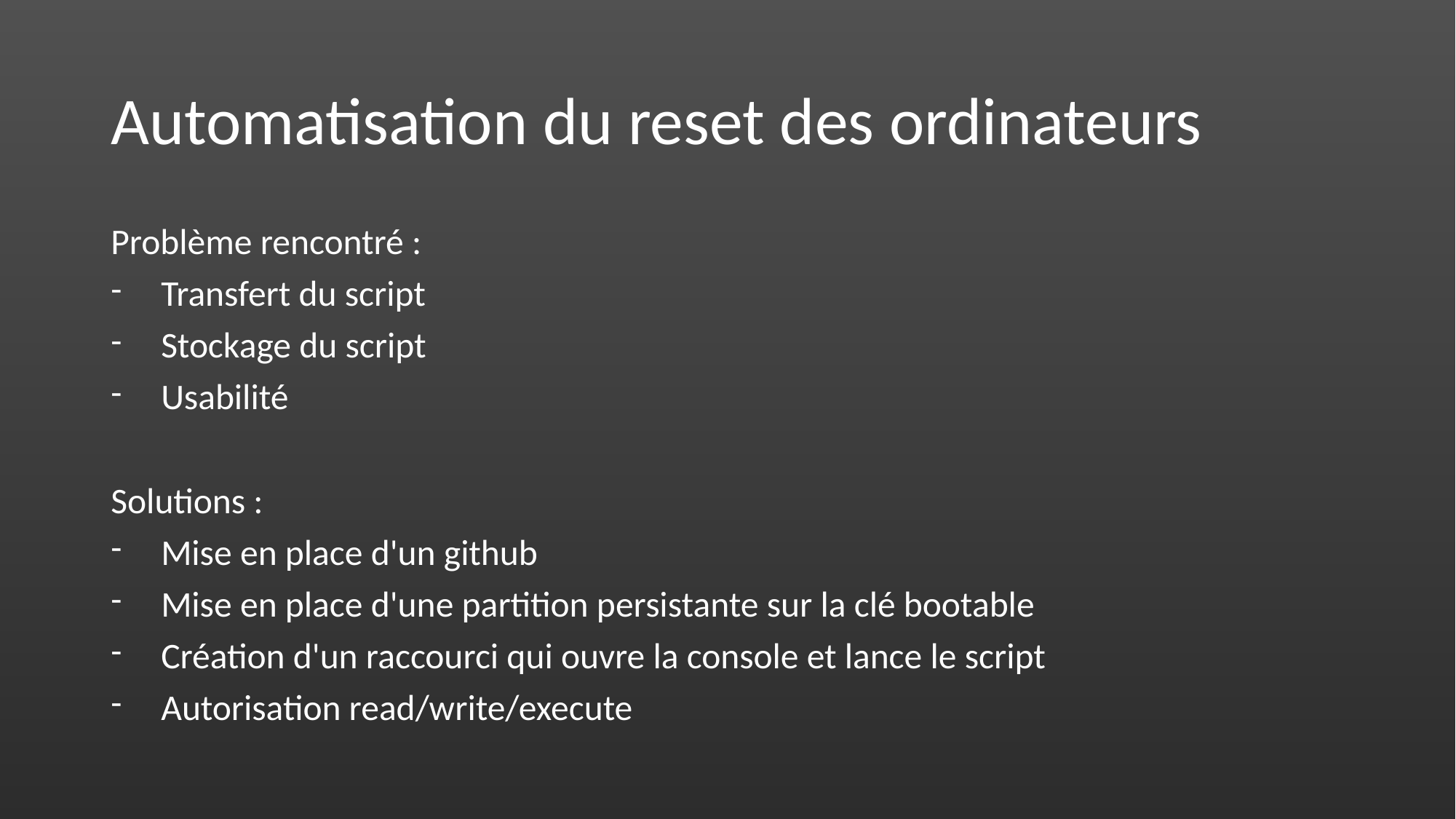

# Automatisation du reset des ordinateurs
Problème rencontré :
Transfert du script
Stockage du script
Usabilité

Solutions :
Mise en place d'un github
Mise en place d'une partition persistante sur la clé bootable
Création d'un raccourci qui ouvre la console et lance le script
Autorisation read/write/execute